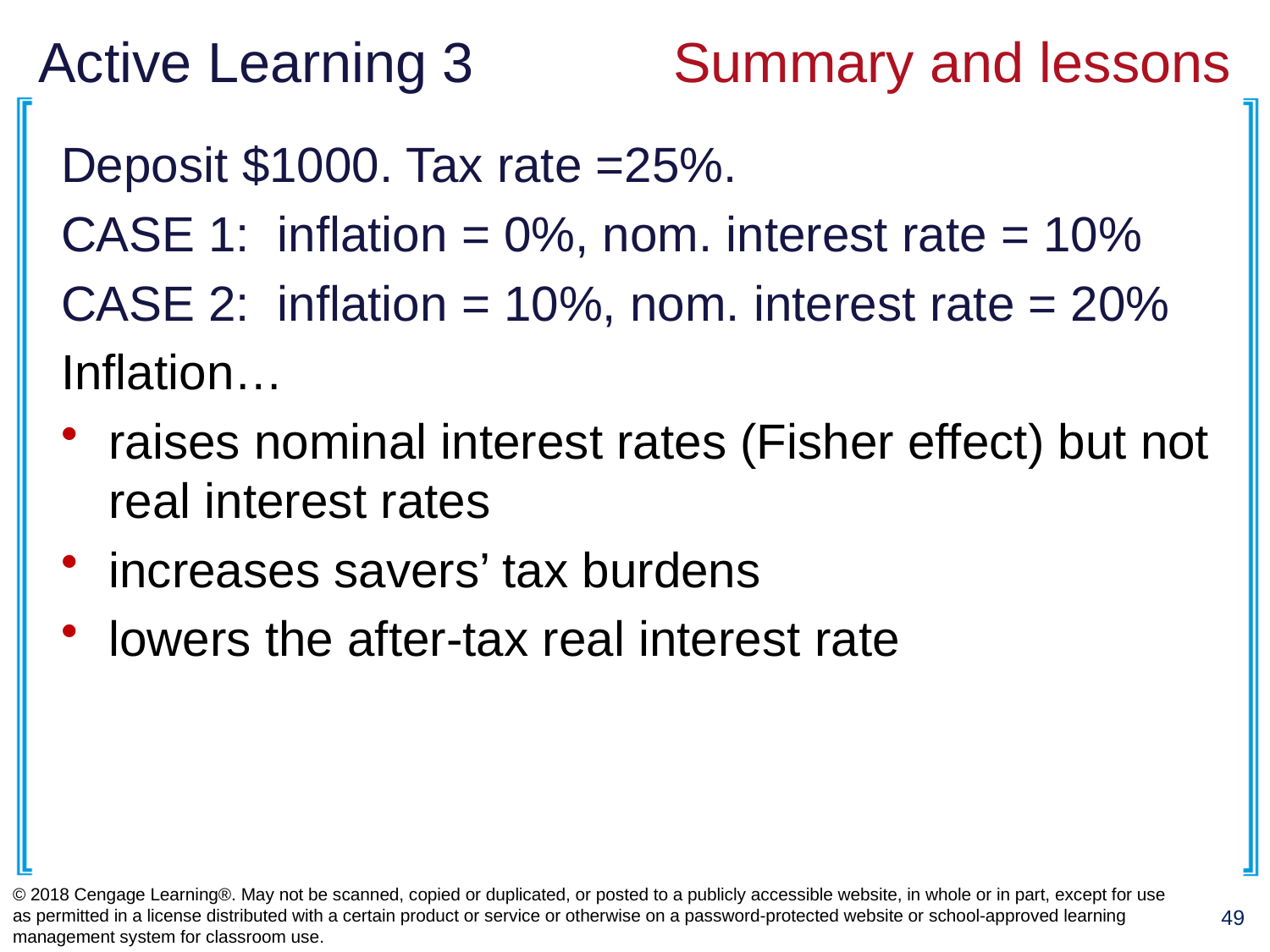

# Active Learning 3		Summary and lessons
Deposit $1000. Tax rate =25%.
CASE 1:  inflation = 0%, nom. interest rate = 10%
CASE 2:  inflation = 10%, nom. interest rate = 20%
Inflation…
raises nominal interest rates (Fisher effect) but not real interest rates
increases savers’ tax burdens
lowers the after-tax real interest rate

© 2018 Cengage Learning®. May not be scanned, copied or duplicated, or posted to a publicly accessible website, in whole or in part, except for use as permitted in a license distributed with a certain product or service or otherwise on a password-protected website or school-approved learning management system for classroom use.
49